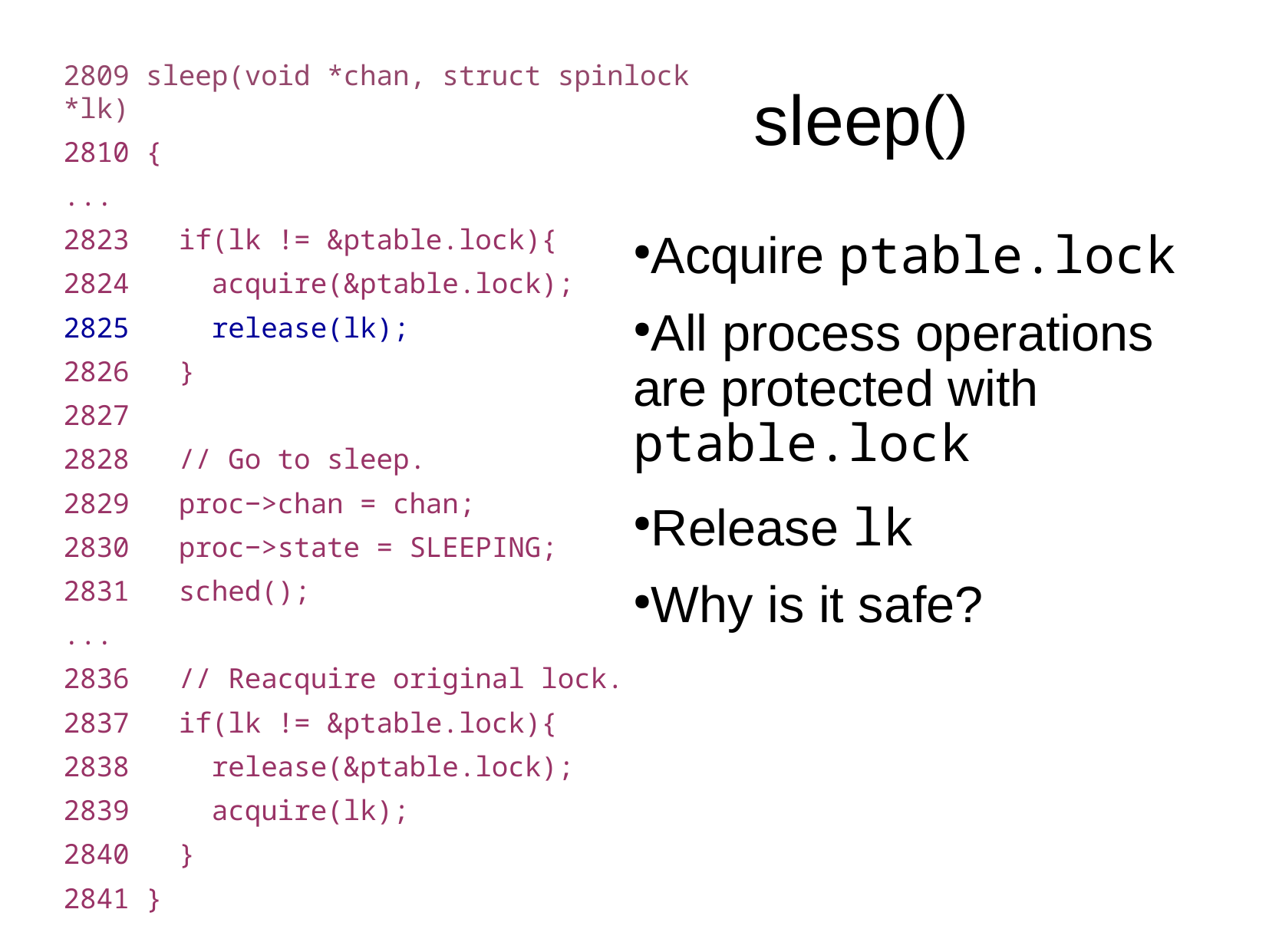

sleep()
2809 sleep(void *chan, struct spinlock *lk)
2810 {
...
2823   if(lk != &ptable.lock){
2824     acquire(&ptable.lock);
2825     release(lk);
2826   }
2827
2828   // Go to sleep.
2829   proc−>chan = chan;
2830   proc−>state = SLEEPING;
2831   sched();
...
2836   // Reacquire original lock.
2837   if(lk != &ptable.lock){
2838     release(&ptable.lock);
2839     acquire(lk);
2840   }
2841 }
Acquire ptable.lock
All process operations are protected with ptable.lock
Release lk
Why is it safe?